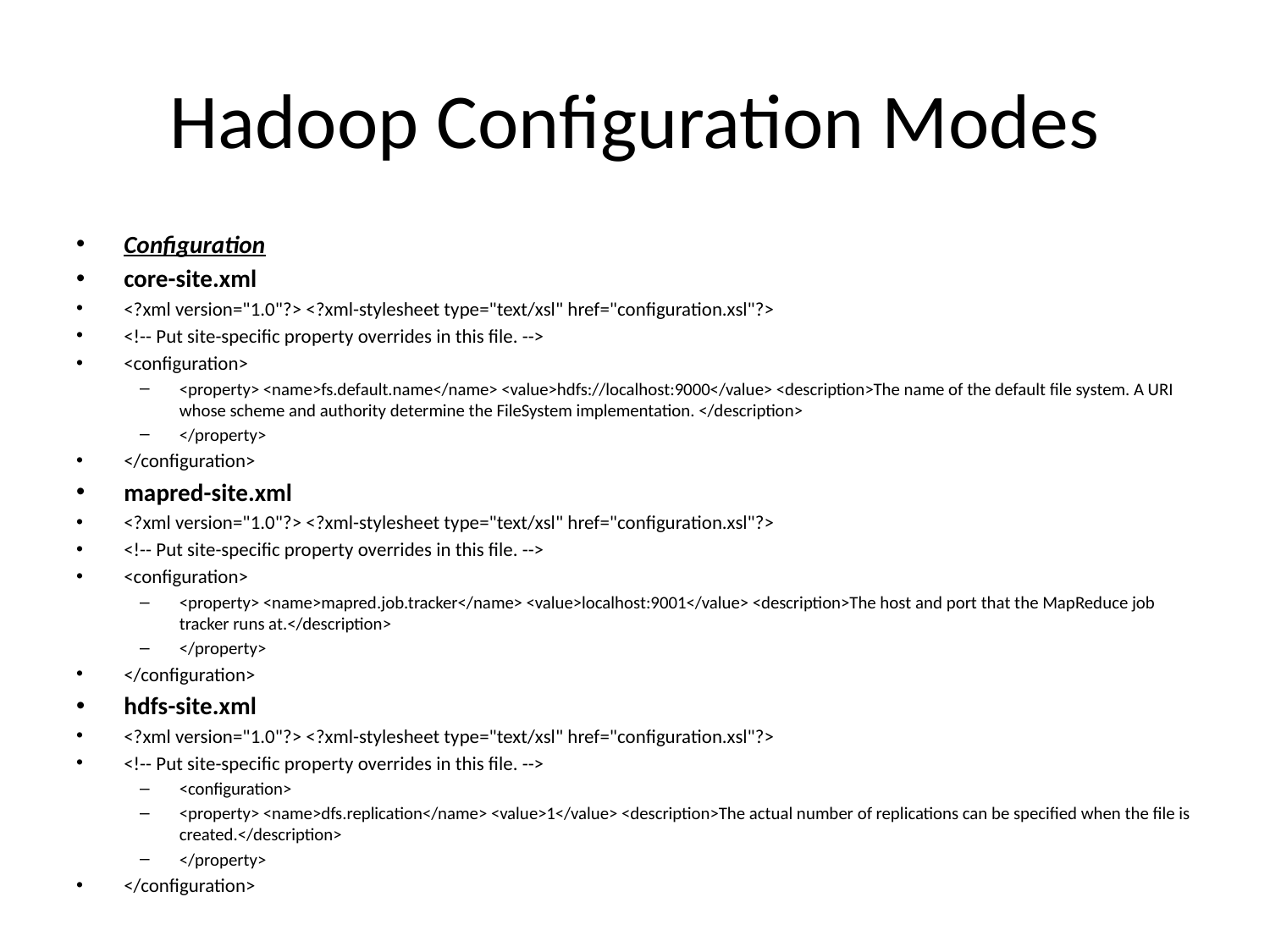

# Hadoop Configuration Modes
Configuration
core-site.xml
<?xml version="1.0"?> <?xml-stylesheet type="text/xsl" href="configuration.xsl"?>
<!-- Put site-specific property overrides in this file. -->
<configuration>
<property> <name>fs.default.name</name> <value>hdfs://localhost:9000</value> <description>The name of the default file system. A URI whose scheme and authority determine the FileSystem implementation. </description>
</property>
</configuration>
mapred-site.xml
<?xml version="1.0"?> <?xml-stylesheet type="text/xsl" href="configuration.xsl"?>
<!-- Put site-specific property overrides in this file. -->
<configuration>
<property> <name>mapred.job.tracker</name> <value>localhost:9001</value> <description>The host and port that the MapReduce job tracker runs at.</description>
</property>
</configuration>
hdfs-site.xml
<?xml version="1.0"?> <?xml-stylesheet type="text/xsl" href="configuration.xsl"?>
<!-- Put site-specific property overrides in this file. -->
<configuration>
<property> <name>dfs.replication</name> <value>1</value> <description>The actual number of replications can be specified when the file is created.</description>
</property>
</configuration>